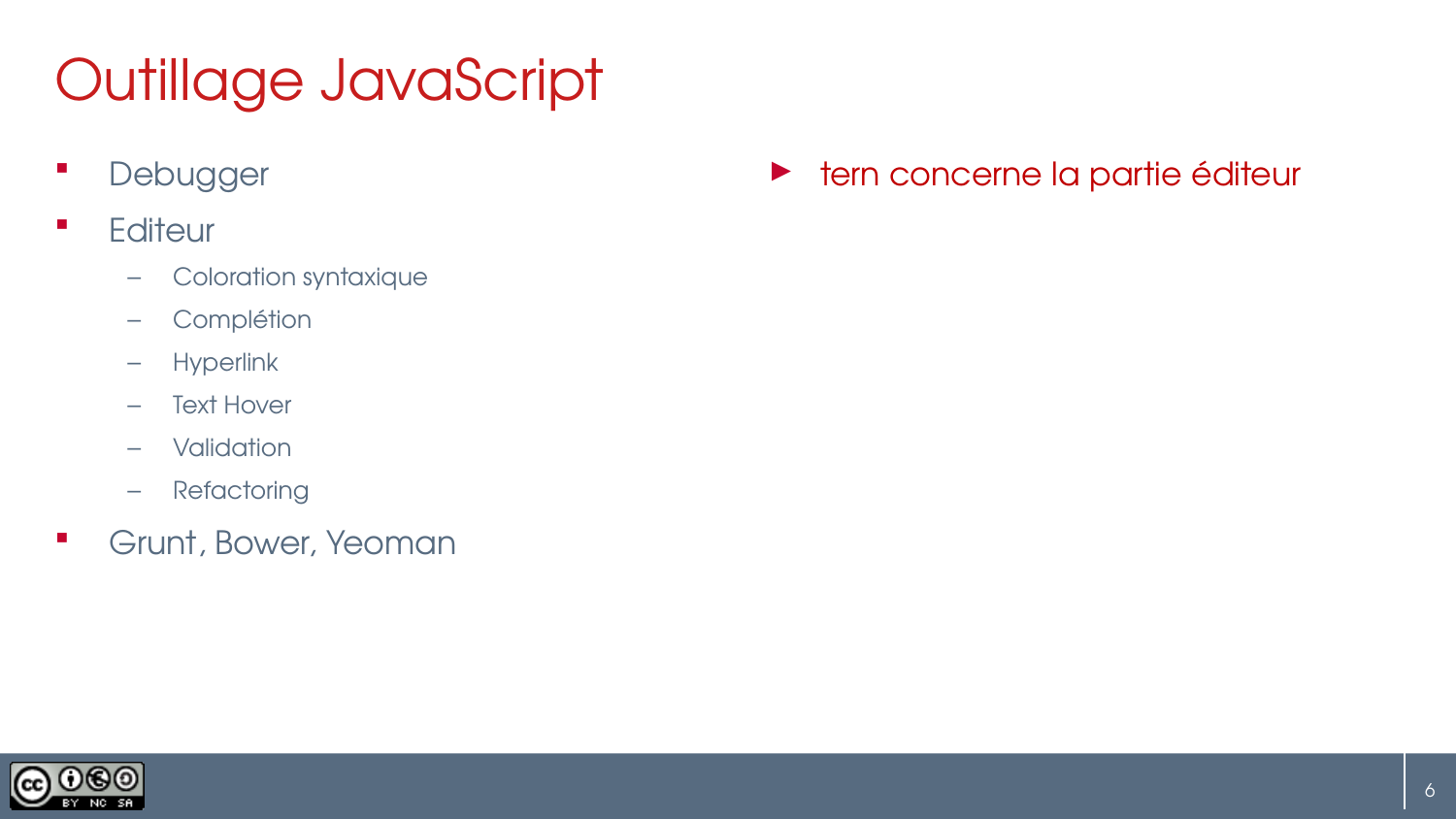

# Outillage JavaScript
Debugger
Editeur
Coloration syntaxique
Complétion
Hyperlink
Text Hover
Validation
Refactoring
Grunt, Bower, Yeoman
tern concerne la partie éditeur

6